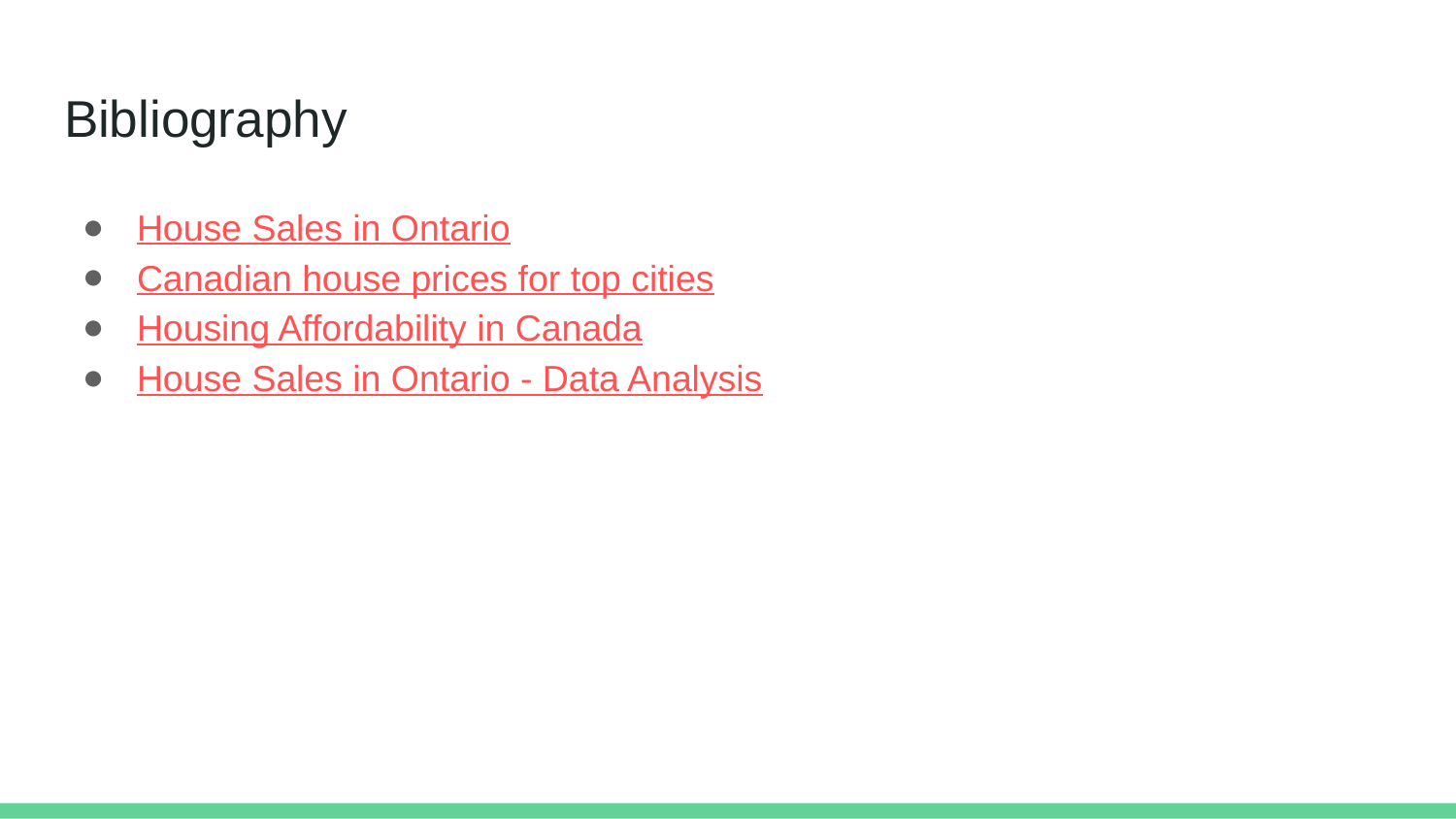

# Bibliography
House Sales in Ontario
Canadian house prices for top cities
Housing Affordability in Canada
House Sales in Ontario - Data Analysis